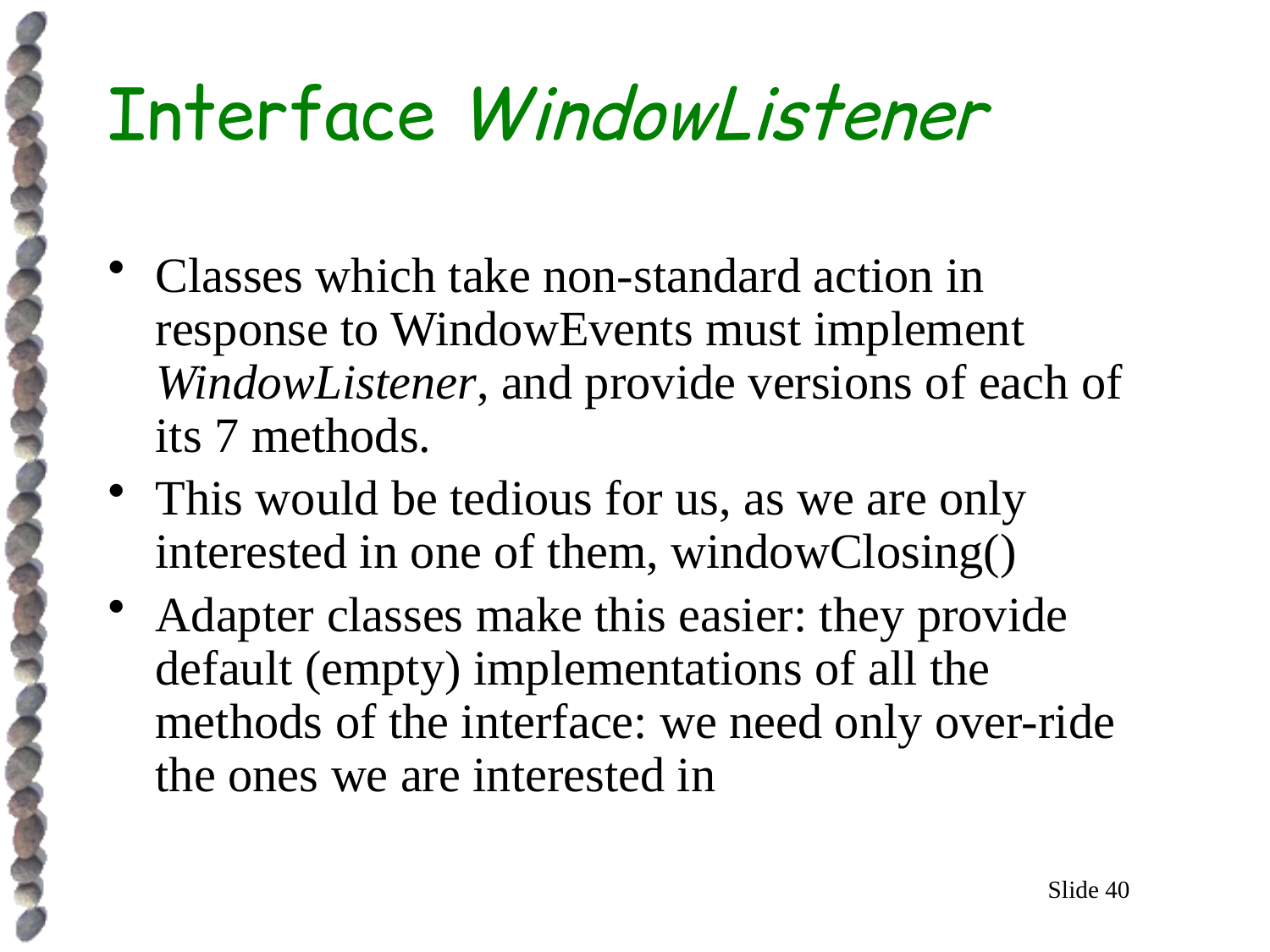

# Interface WindowListener
Classes which take non-standard action in response to WindowEvents must implement WindowListener, and provide versions of each of its 7 methods.
This would be tedious for us, as we are only interested in one of them, windowClosing()
Adapter classes make this easier: they provide default (empty) implementations of all the methods of the interface: we need only over-ride the ones we are interested in
Slide 40